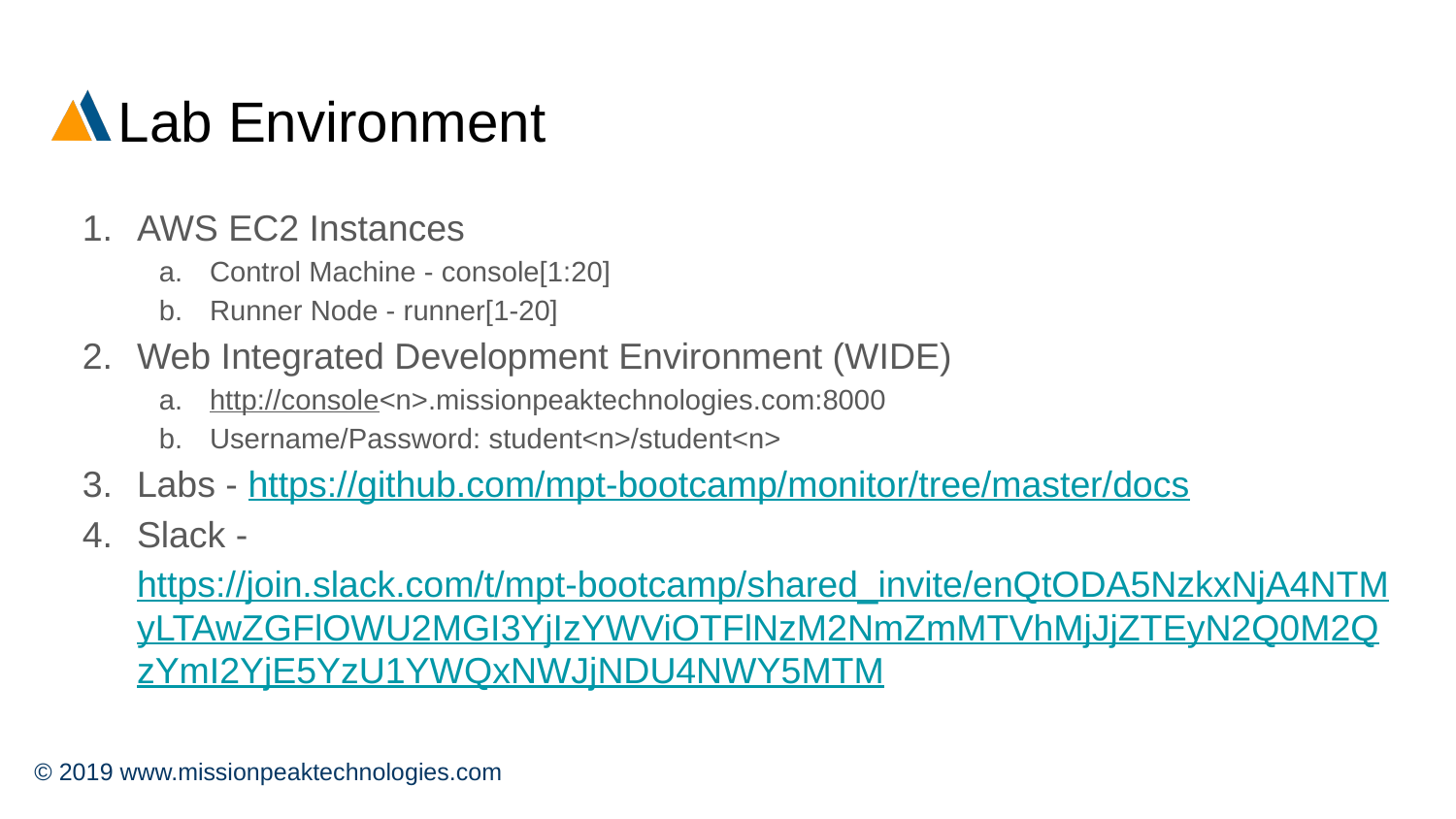

# Lab Environment
AWS EC2 Instances
Control Machine - console[1:20]
Runner Node - runner[1-20]
Web Integrated Development Environment (WIDE)
http://console<n>.missionpeaktechnologies.com:8000
Username/Password: student<n>/student<n>
Labs - https://github.com/mpt-bootcamp/monitor/tree/master/docs
Slack - https://join.slack.com/t/mpt-bootcamp/shared_invite/enQtODA5NzkxNjA4NTMyLTAwZGFlOWU2MGI3YjIzYWViOTFlNzM2NmZmMTVhMjJjZTEyN2Q0M2QzYmI2YjE5YzU1YWQxNWJjNDU4NWY5MTM